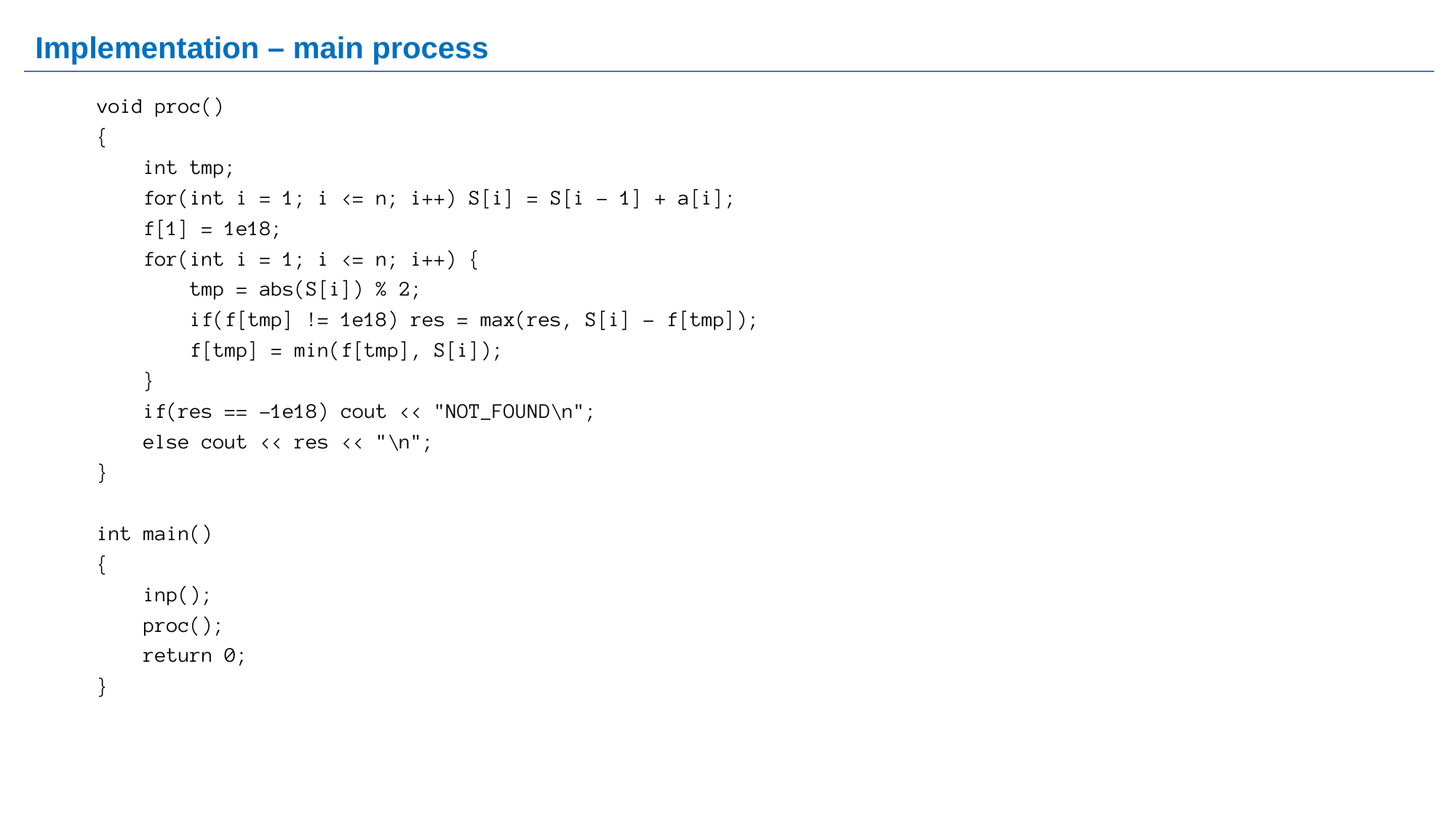

# Implementation – main process
void proc()
{
    int tmp;
    for(int i = 1; i <= n; i++) S[i] = S[i - 1] + a[i];
    f[1] = 1e18;
    for(int i = 1; i <= n; i++) {
        tmp = abs(S[i]) % 2;
        if(f[tmp] != 1e18) res = max(res, S[i] - f[tmp]);
        f[tmp] = min(f[tmp], S[i]);
    }
    if(res == -1e18) cout << "NOT_FOUND\n";
    else cout << res << "\n";
}

int main()
{
    inp();
    proc();
    return 0;
}